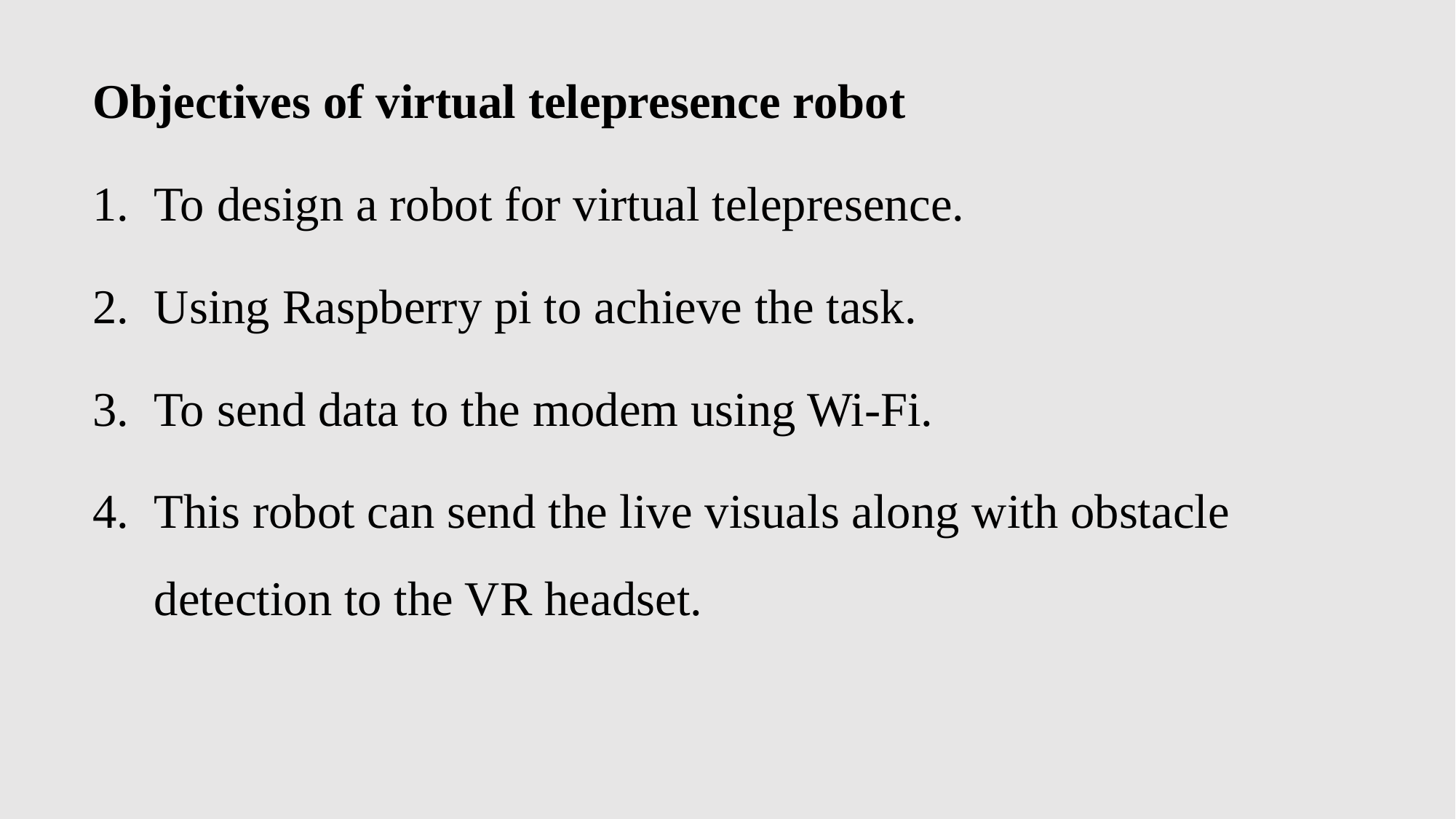

Objectives of virtual telepresence robot
To design a robot for virtual telepresence.
Using Raspberry pi to achieve the task.
To send data to the modem using Wi-Fi.
This robot can send the live visuals along with obstacle detection to the VR headset.